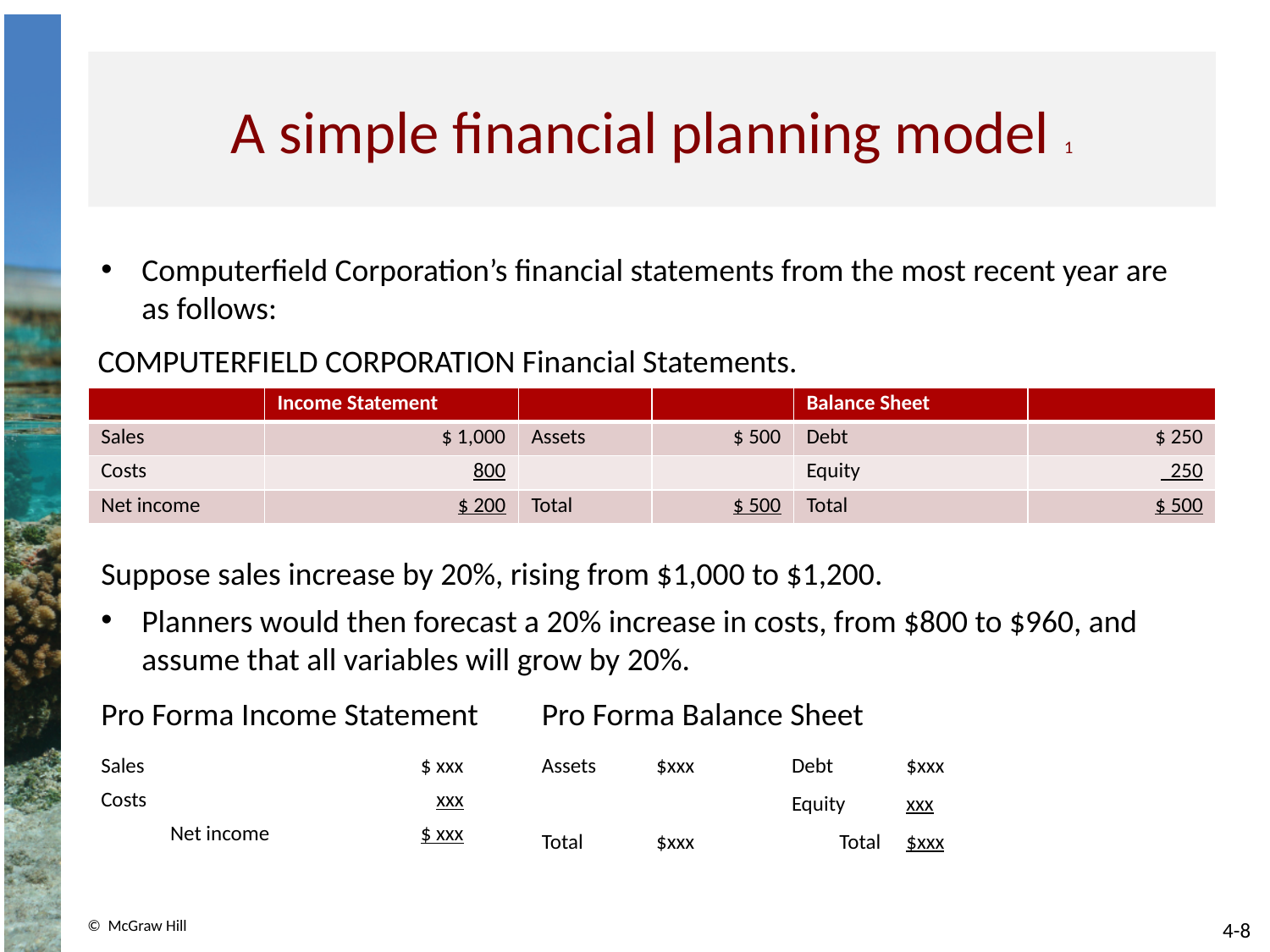

# A simple financial planning model 1
Computerfield Corporation’s financial statements from the most recent year are as follows:
COMPUTERFIELD CORPORATION Financial Statements.
|  | Income Statement |  |  | Balance Sheet |  |
| --- | --- | --- | --- | --- | --- |
| Sales | $ 1,000 | Assets | $ 500 | Debt | $ 250 |
| Costs | 800 |  |  | Equity | 250 |
| Net income | $ 200 | Total | $ 500 | Total | $ 500 |
Suppose sales increase by 20%, rising from $1,000 to $1,200.
Planners would then forecast a 20% increase in costs, from $800 to $960, and assume that all variables will grow by 20%.
Pro Forma Income Statement
Pro Forma Balance Sheet
| Sales | $ xxx |
| --- | --- |
| Costs | xxx |
| Net income | $ xxx |
| Assets | $xxx | Debt | $xxx |
| --- | --- | --- | --- |
|  |  | Equity | xxx |
| Total | $xxx | Total | $xxx |